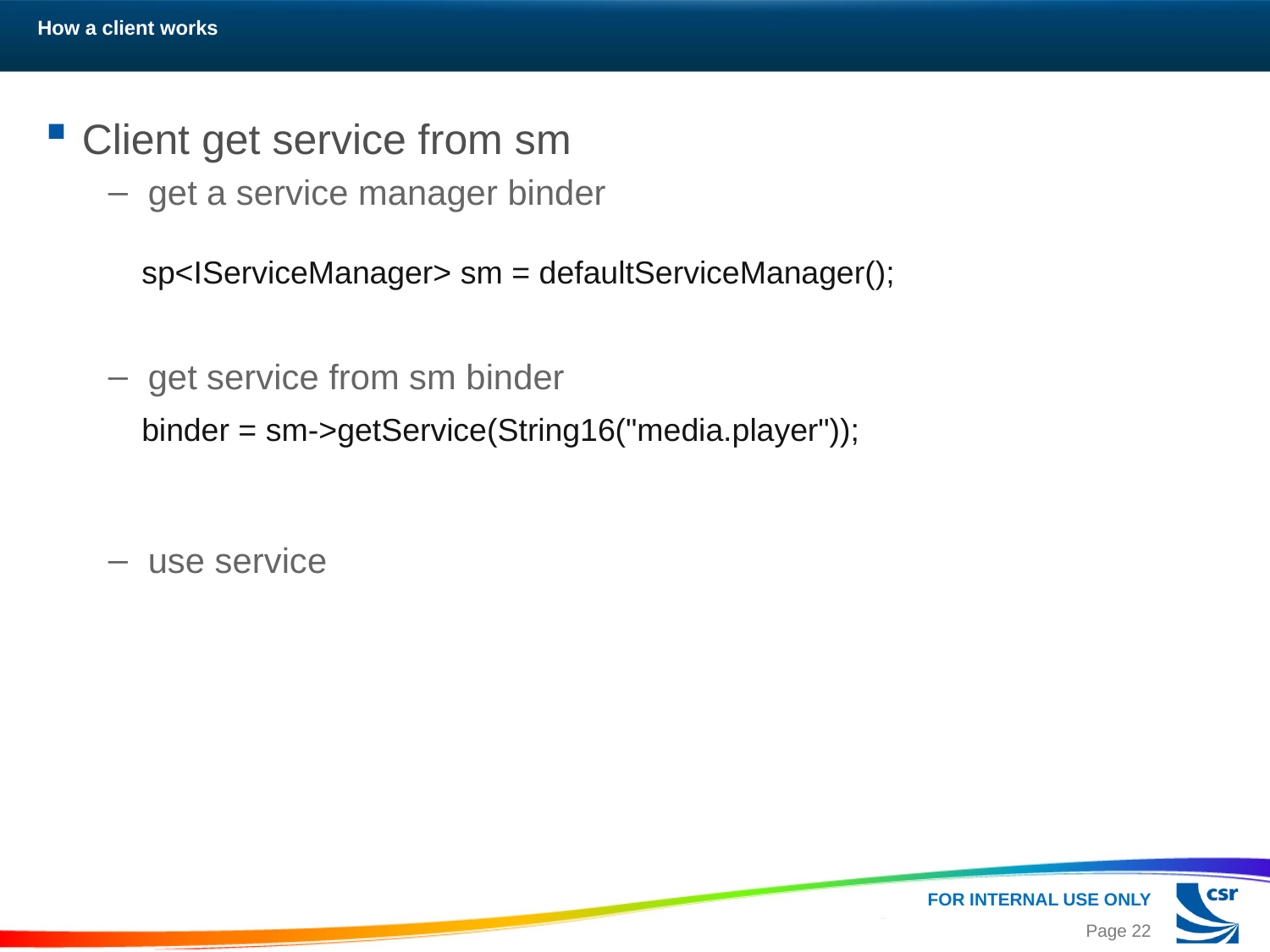

# How a client works
Client get service from sm
get a service manager binder

get service from sm binder

use service

sp<IServiceManager> sm = defaultServiceManager();
binder = sm->getService(String16("media.player"));
Page 22